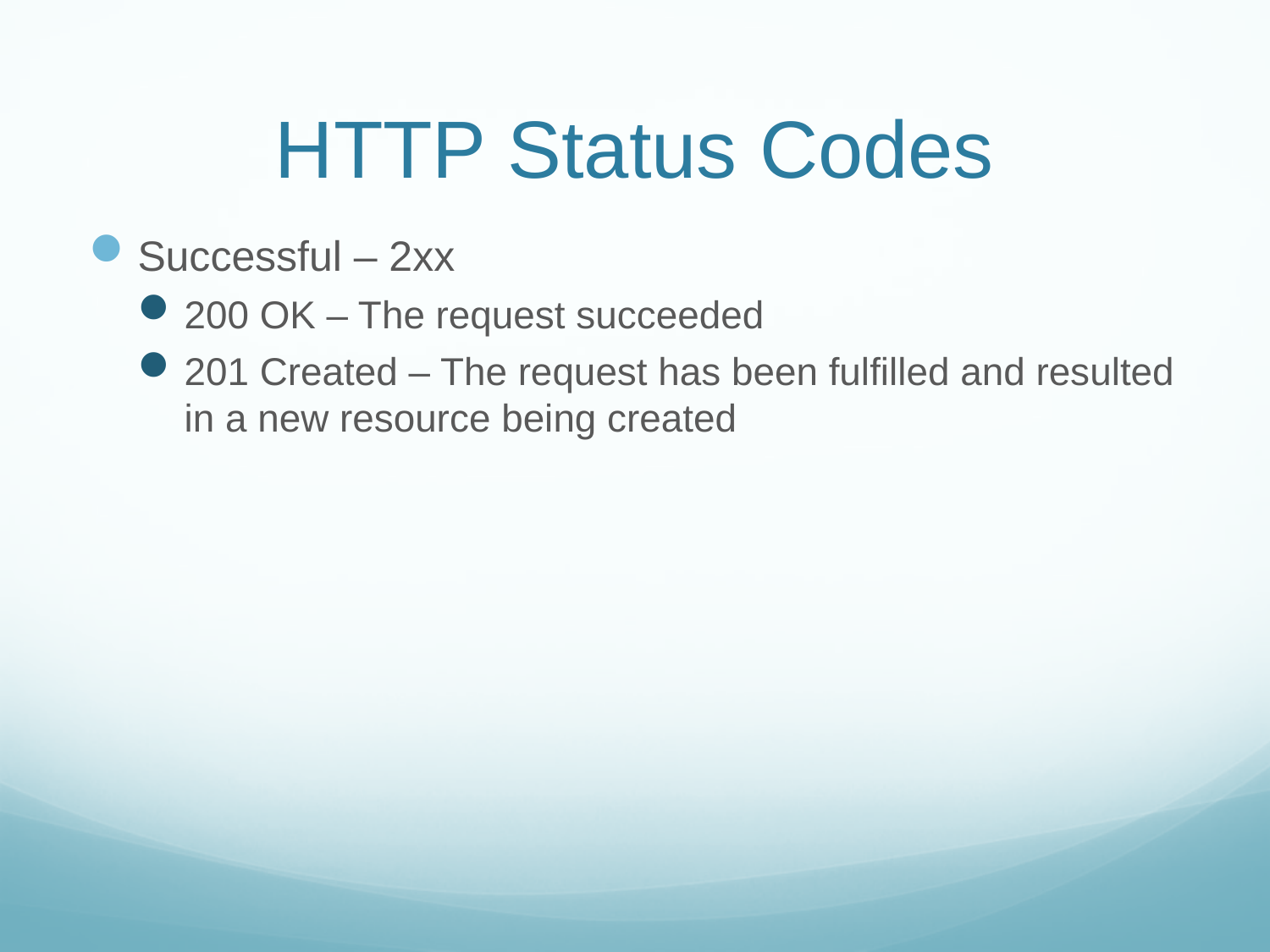

# HTTP Status Codes
Successful – 2xx
200 OK – The request succeeded
201 Created – The request has been fulfilled and resulted in a new resource being created